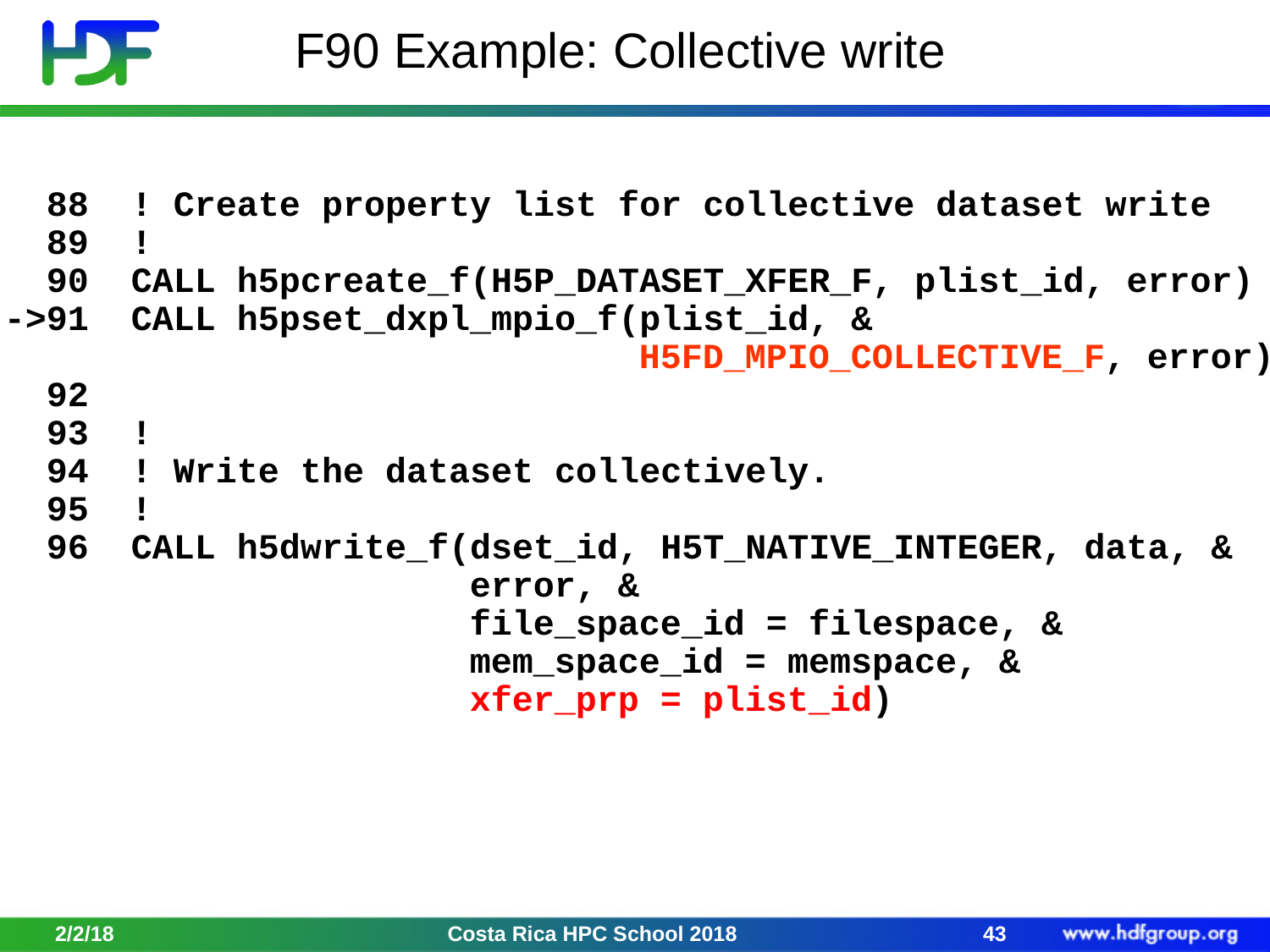

# F90 Example: Collective write
    88  ! Create property list for collective dataset write
    89  !
    90  CALL h5pcreate_f(H5P_DATASET_XFER_F, plist_id, error)
  ->91  CALL h5pset_dxpl_mpio_f(plist_id, &
                                H5FD_MPIO_COLLECTIVE_F, error)
    92
    93  !
    94  ! Write the dataset collectively.
    95  !
    96  CALL h5dwrite_f(dset_id, H5T_NATIVE_INTEGER, data, &
                        error, &
                        file_space_id = filespace, &
                        mem_space_id = memspace, &
                        xfer_prp = plist_id)
2/2/18
Costa Rica HPC School 2018
43